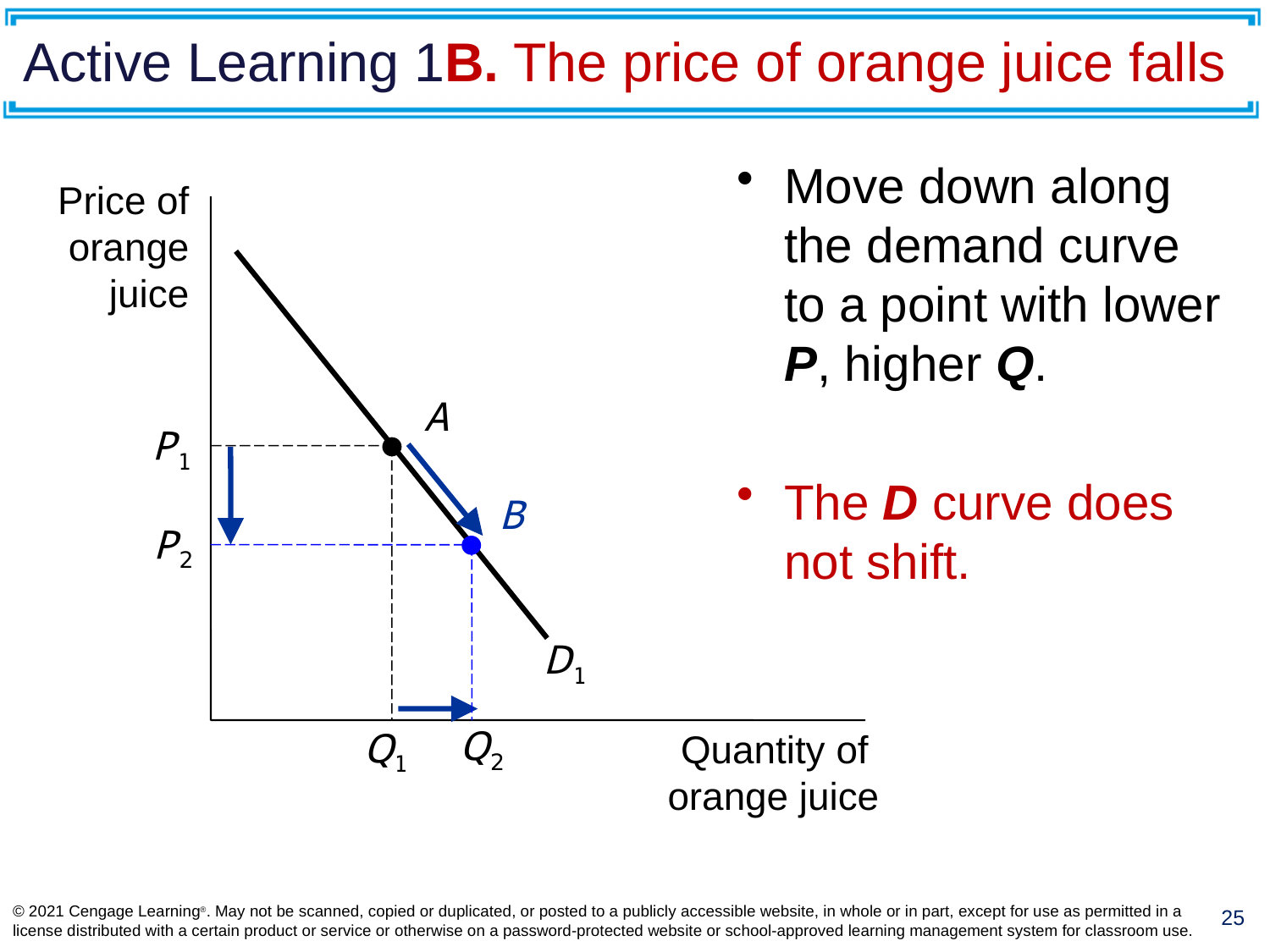

# Active Learning 1B. The price of orange juice falls
Move down along the demand curve to a point with lower P, higher Q.

The D curve does not shift.

Price of orange juice

A

P1

Q1

B

P2

Q2
D1

Quantity of
orange juice
© 2021 Cengage Learning®. May not be scanned, copied or duplicated, or posted to a publicly accessible website, in whole or in part, except for use as permitted in a license distributed with a certain product or service or otherwise on a password-protected website or school-approved learning management system for classroom use.
25